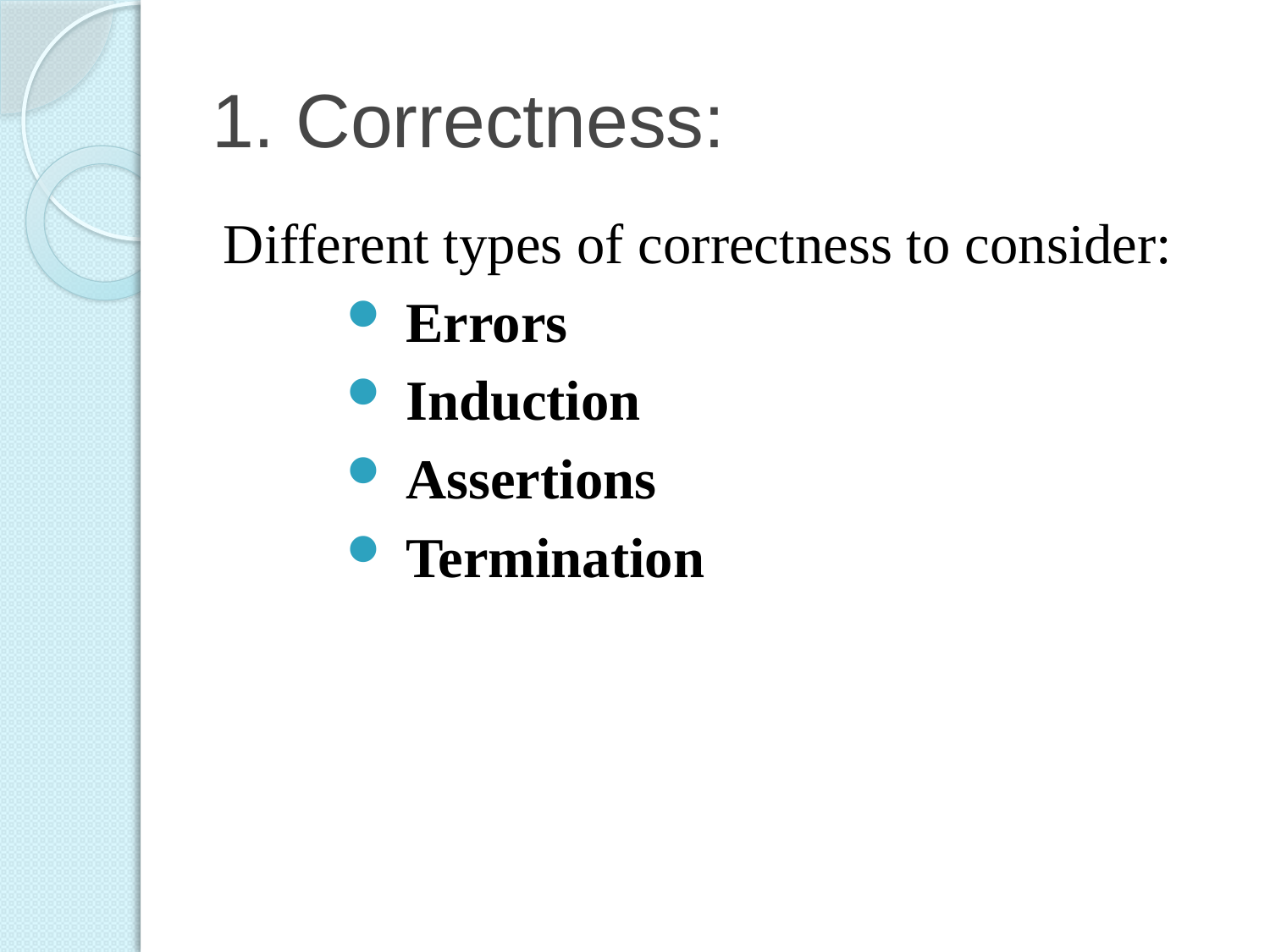

# 1. Correctness:
Different types of correctness to consider:
 Errors
 Induction
 Assertions
 Termination